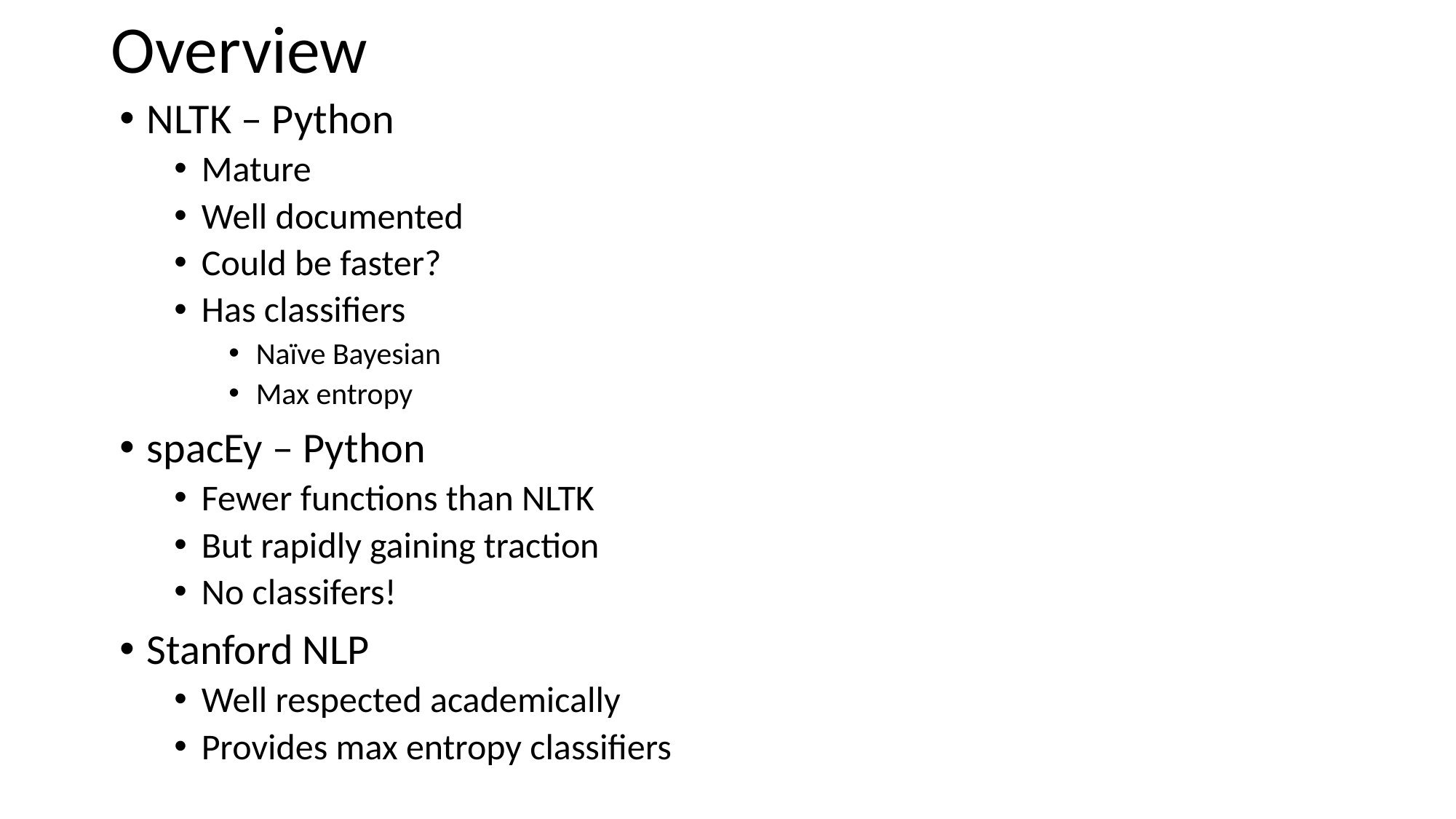

# Overview
NLTK – Python
Mature
Well documented
Could be faster?
Has classifiers
Naïve Bayesian
Max entropy
spacEy – Python
Fewer functions than NLTK
But rapidly gaining traction
No classifers!
Stanford NLP
Well respected academically
Provides max entropy classifiers